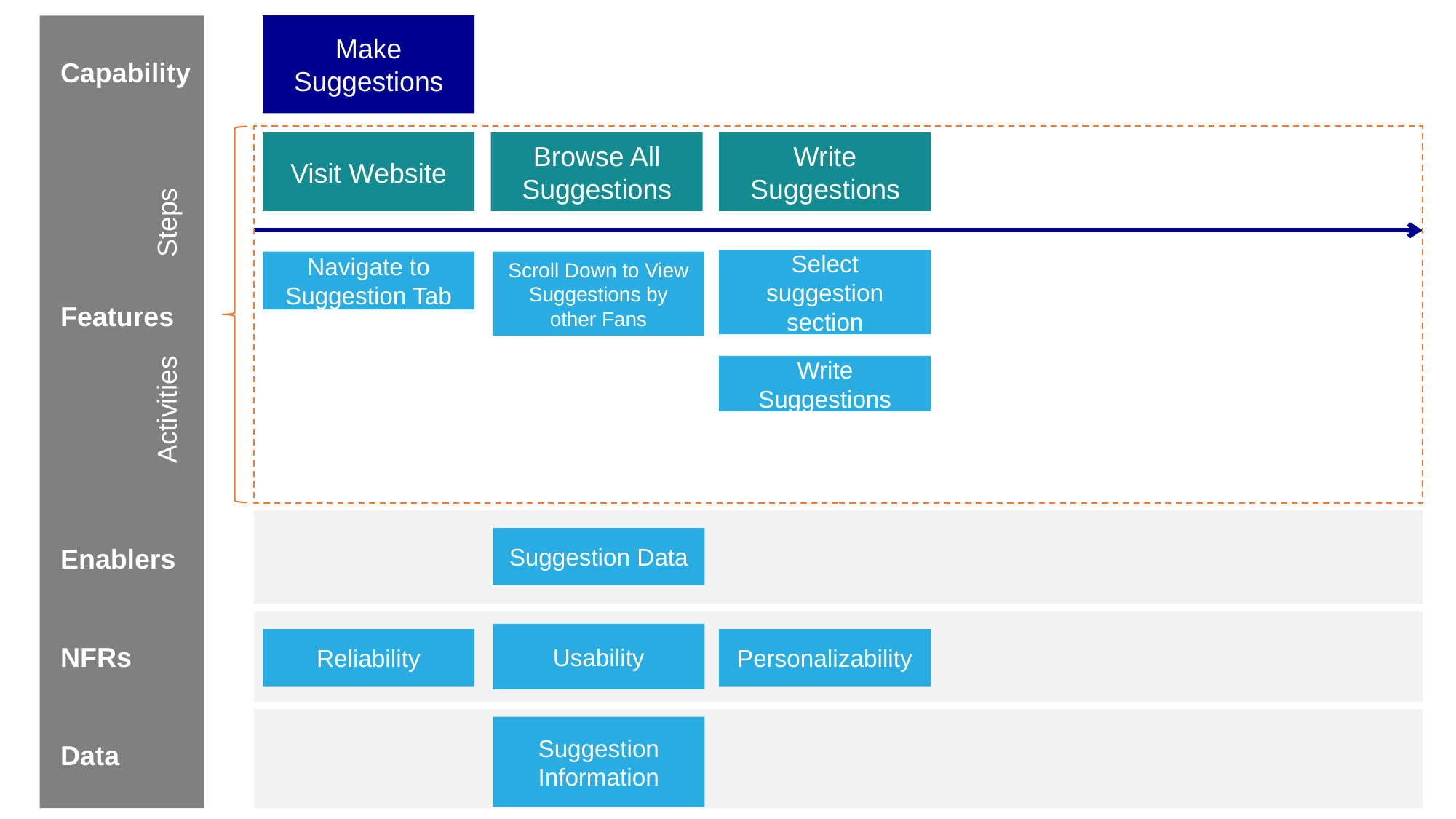

Make Suggestions
Capability

Visit Website
Write Suggestions
Browse All Suggestions
Steps
Select suggestion section
Scroll Down to View Suggestions by other Fans
Navigate to Suggestion Tab
Features
Write Suggestions
Activities

Suggestion Data
Enablers
=]
Usability
Reliability
Personalizability
NFRs

Suggestion Information
Data